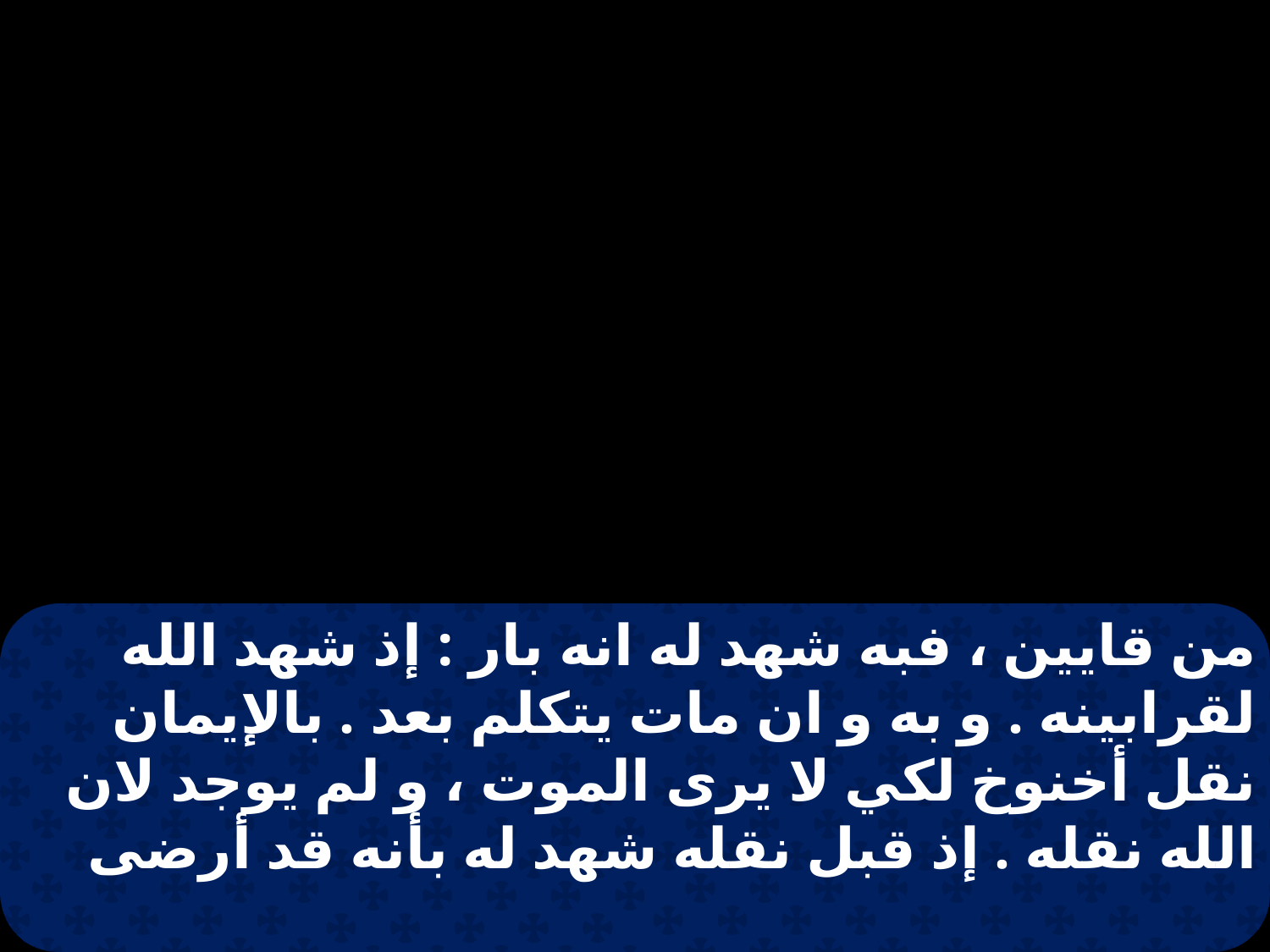

من قايين ، فبه شهد له انه بار : إذ شهد الله لقرابينه . و به و ان مات يتكلم بعد . بالإيمان نقل أخنوخ لكي لا يرى الموت ، و لم يوجد لان الله نقله . إذ قبل نقله شهد له بأنه قد أرضى